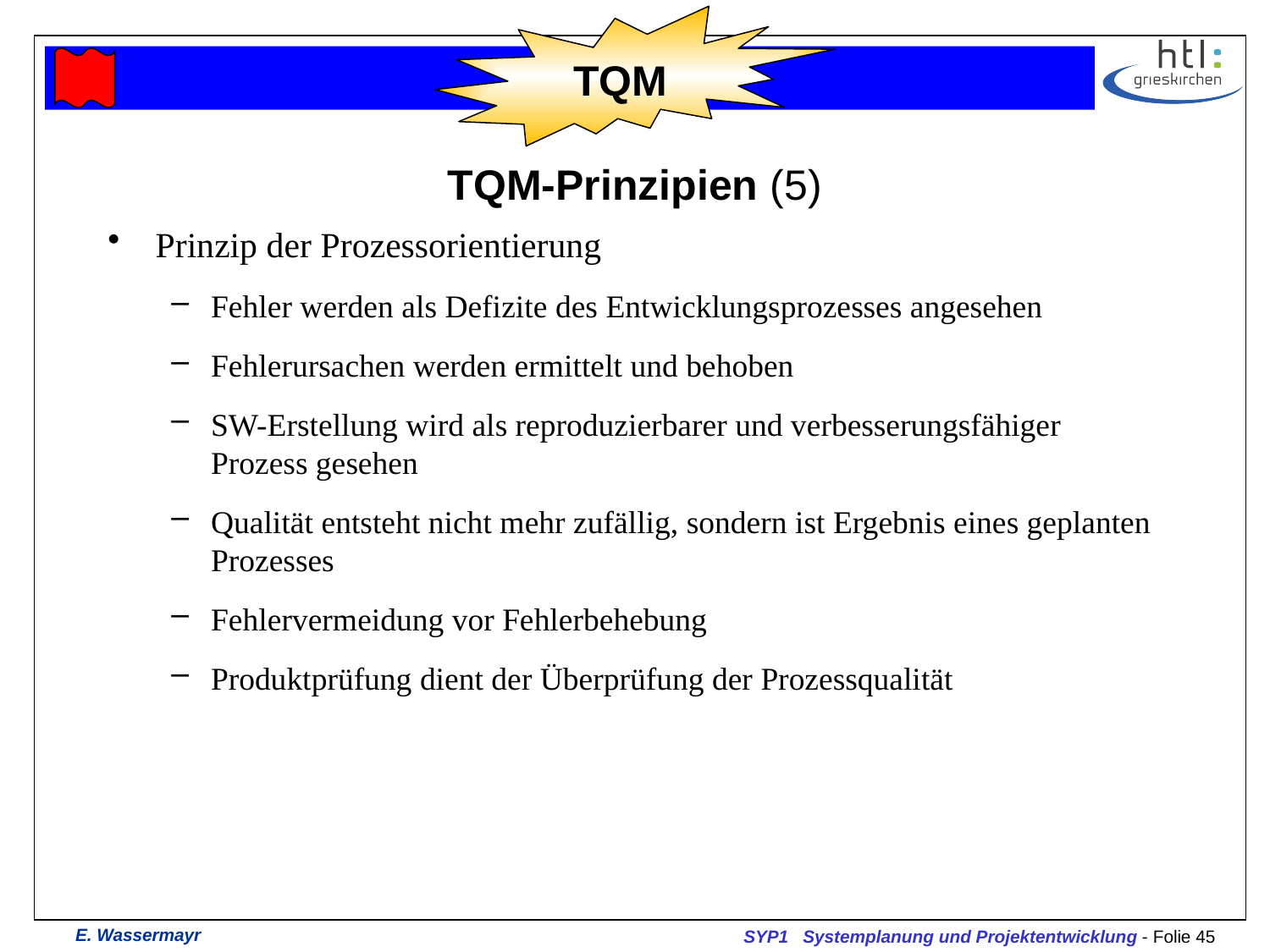

TQM

# TQM-Prinzipien (5)

Prinzip der Prozessorientierung
Fehler werden als Defizite des Entwicklungsprozesses angesehen
Fehlerursachen werden ermittelt und behoben
SW-Erstellung wird als reproduzierbarer und verbesserungsfähiger Prozess gesehen
Qualität entsteht nicht mehr zufällig, sondern ist Ergebnis eines geplanten Prozesses
Fehlervermeidung vor Fehlerbehebung
Produktprüfung dient der Überprüfung der Prozessqualität